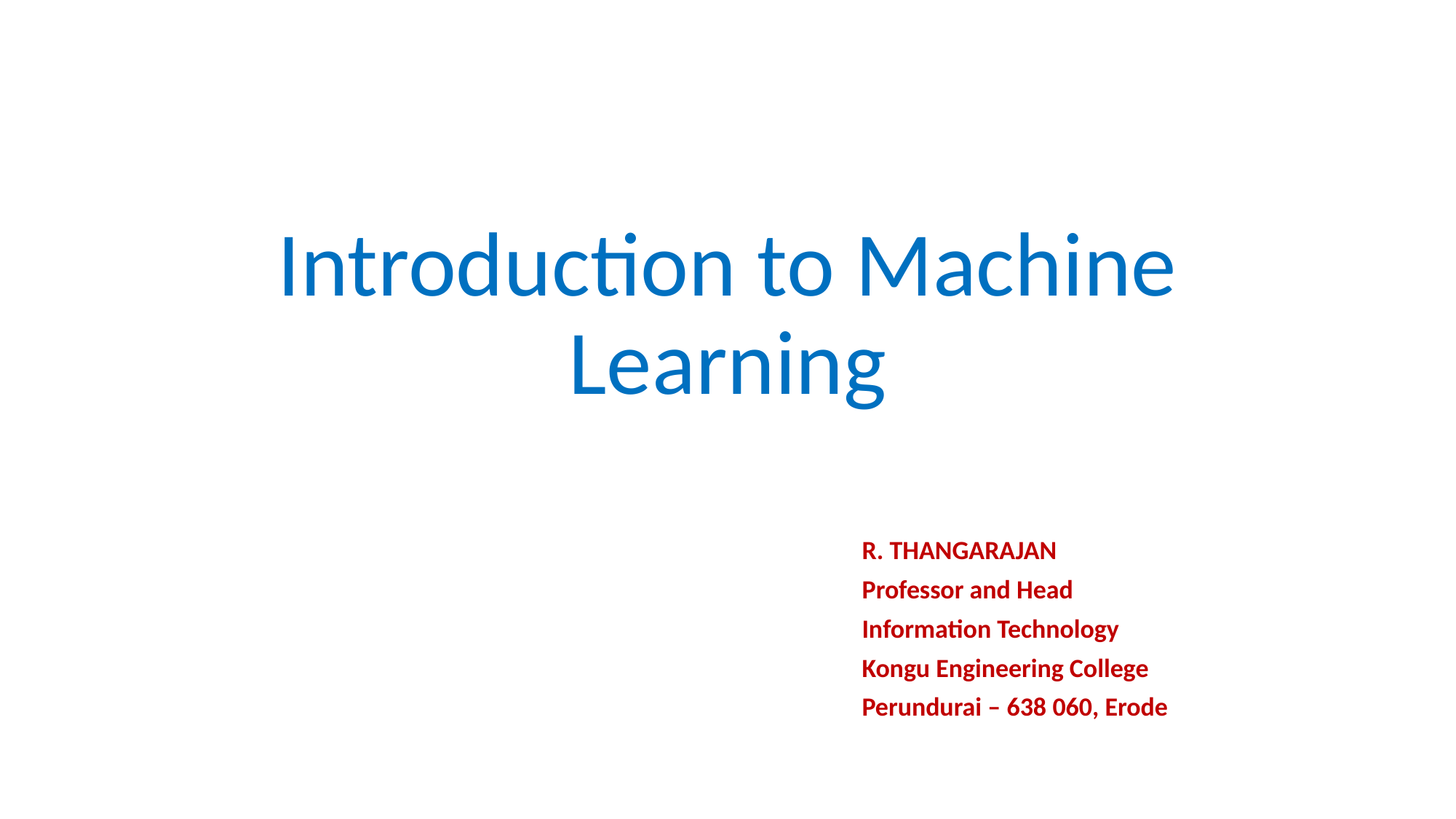

# Introduction to Machine Learning
R. THANGARAJAN
Professor and Head
Information Technology
Kongu Engineering College
Perundurai – 638 060, Erode